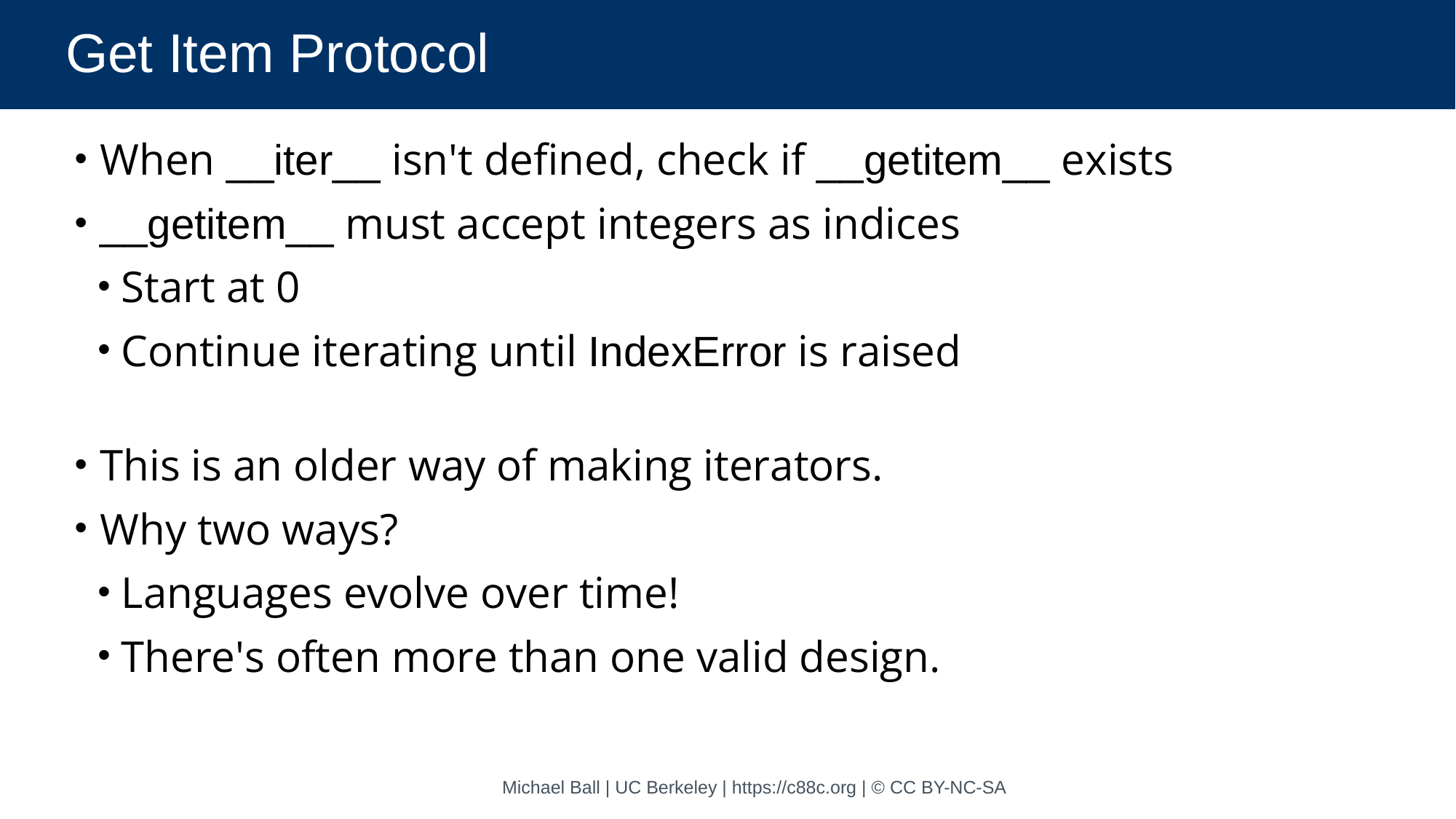

# Get Item Protocol
 When __iter__ isn't defined, check if __getitem__ exists
 __getitem__ must accept integers as indices
 Start at 0
 Continue iterating until IndexError is raised
 This is an older way of making iterators.
 Why two ways?
 Languages evolve over time!
 There's often more than one valid design.
Michael Ball | UC Berkeley | https://c88c.org | © CC BY-NC-SA